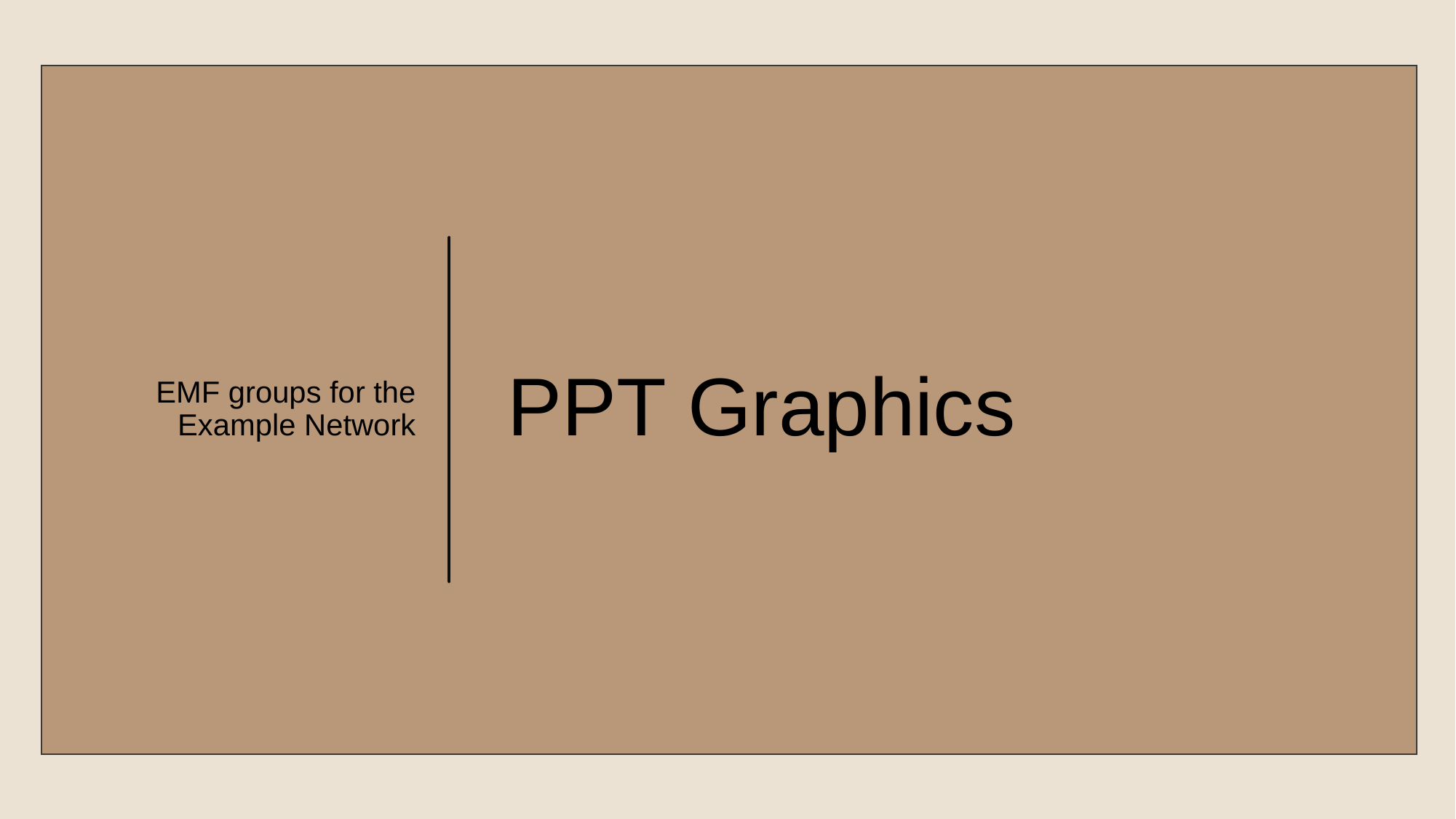

EMF groups for the Example Network
# PPT Graphics